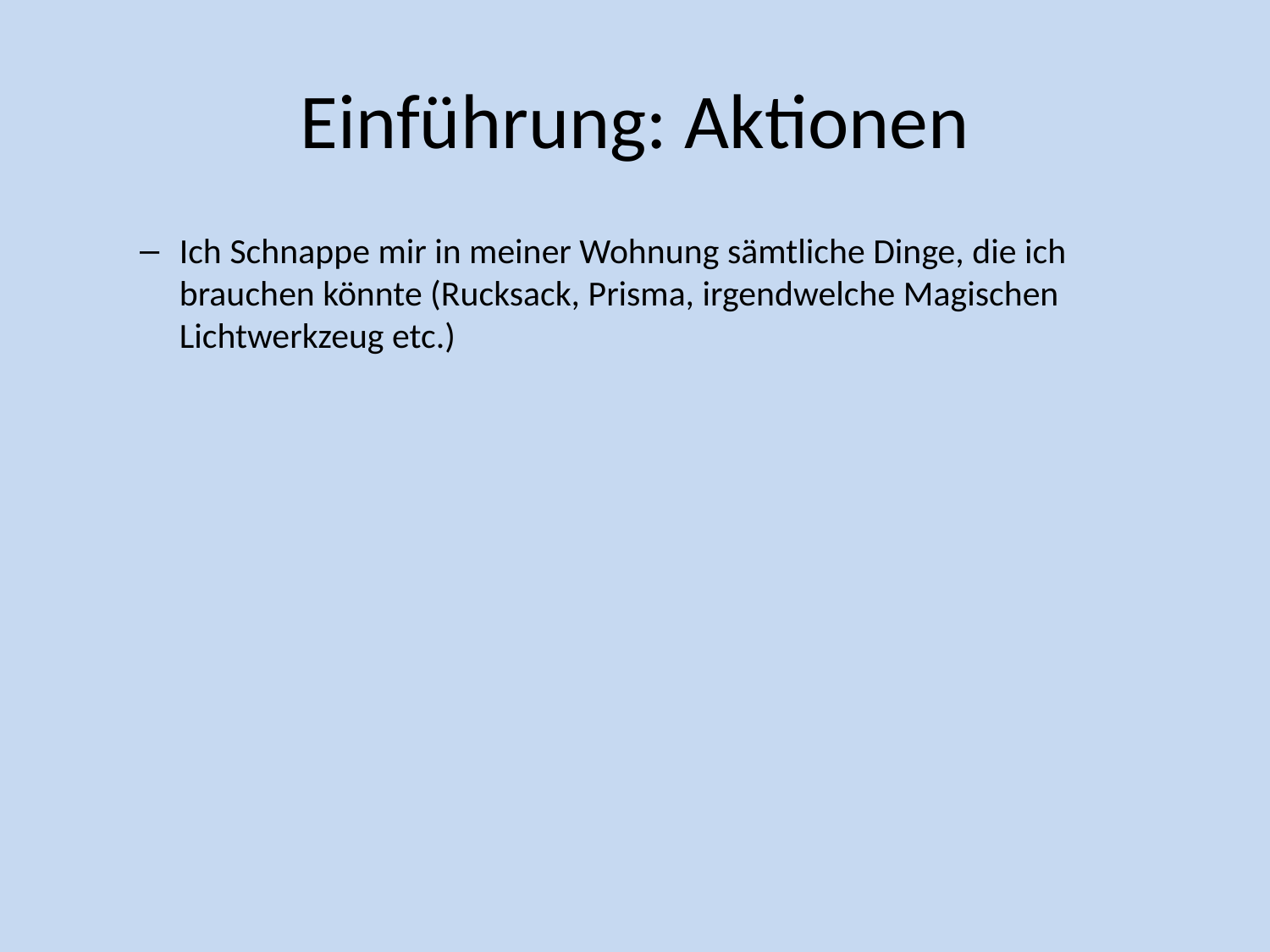

# Einführung: Aktionen
Ich Schnappe mir in meiner Wohnung sämtliche Dinge, die ich brauchen könnte (Rucksack, Prisma, irgendwelche Magischen Lichtwerkzeug etc.)